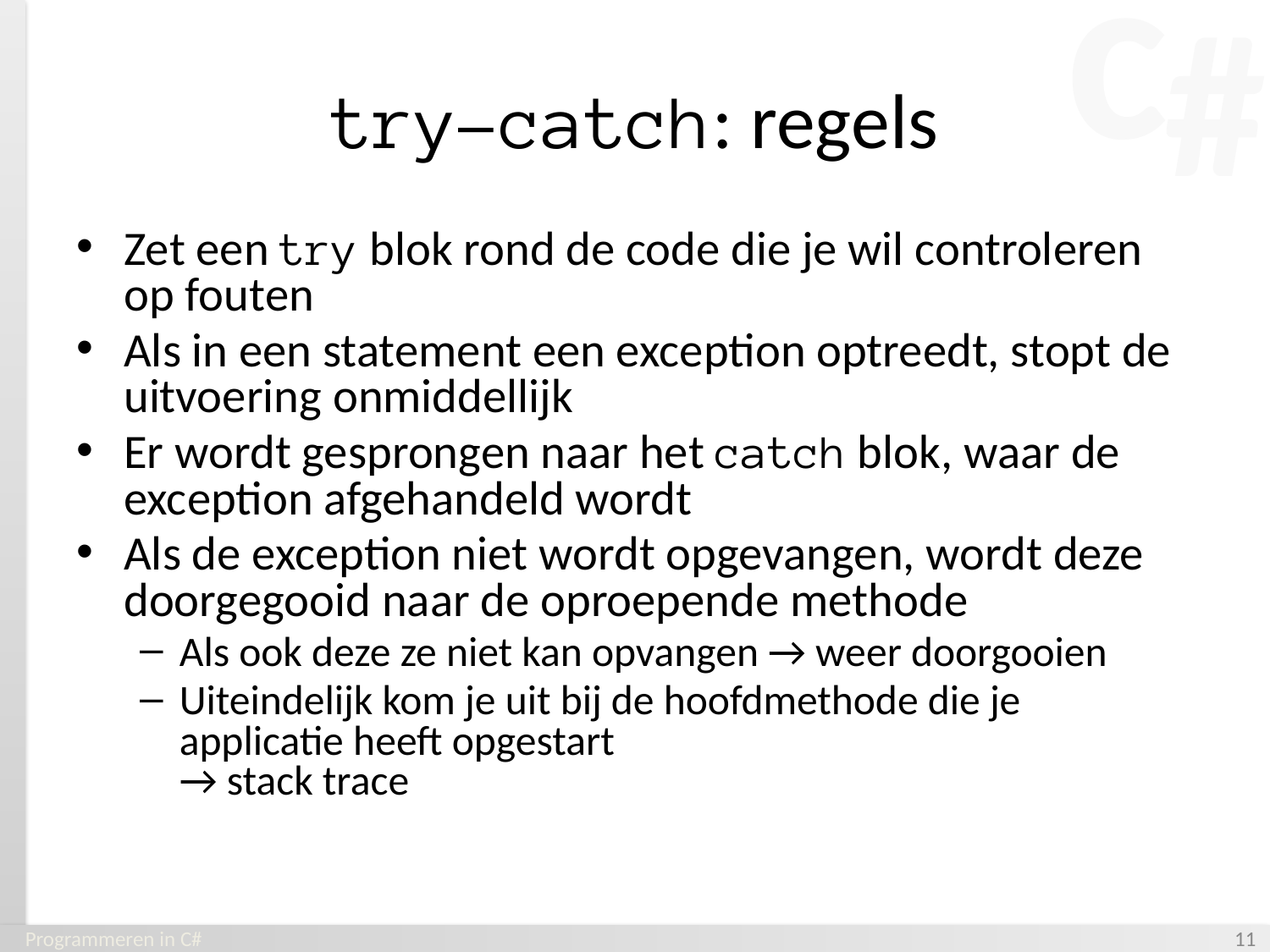

# try-catch: regels
Zet een try blok rond de code die je wil controleren op fouten
Als in een statement een exception optreedt, stopt de uitvoering onmiddellijk
Er wordt gesprongen naar het catch blok, waar de exception afgehandeld wordt
Als de exception niet wordt opgevangen, wordt deze doorgegooid naar de oproepende methode
Als ook deze ze niet kan opvangen → weer doorgooien
Uiteindelijk kom je uit bij de hoofdmethode die je applicatie heeft opgestart
→ stack trace
Programmeren in C#
11